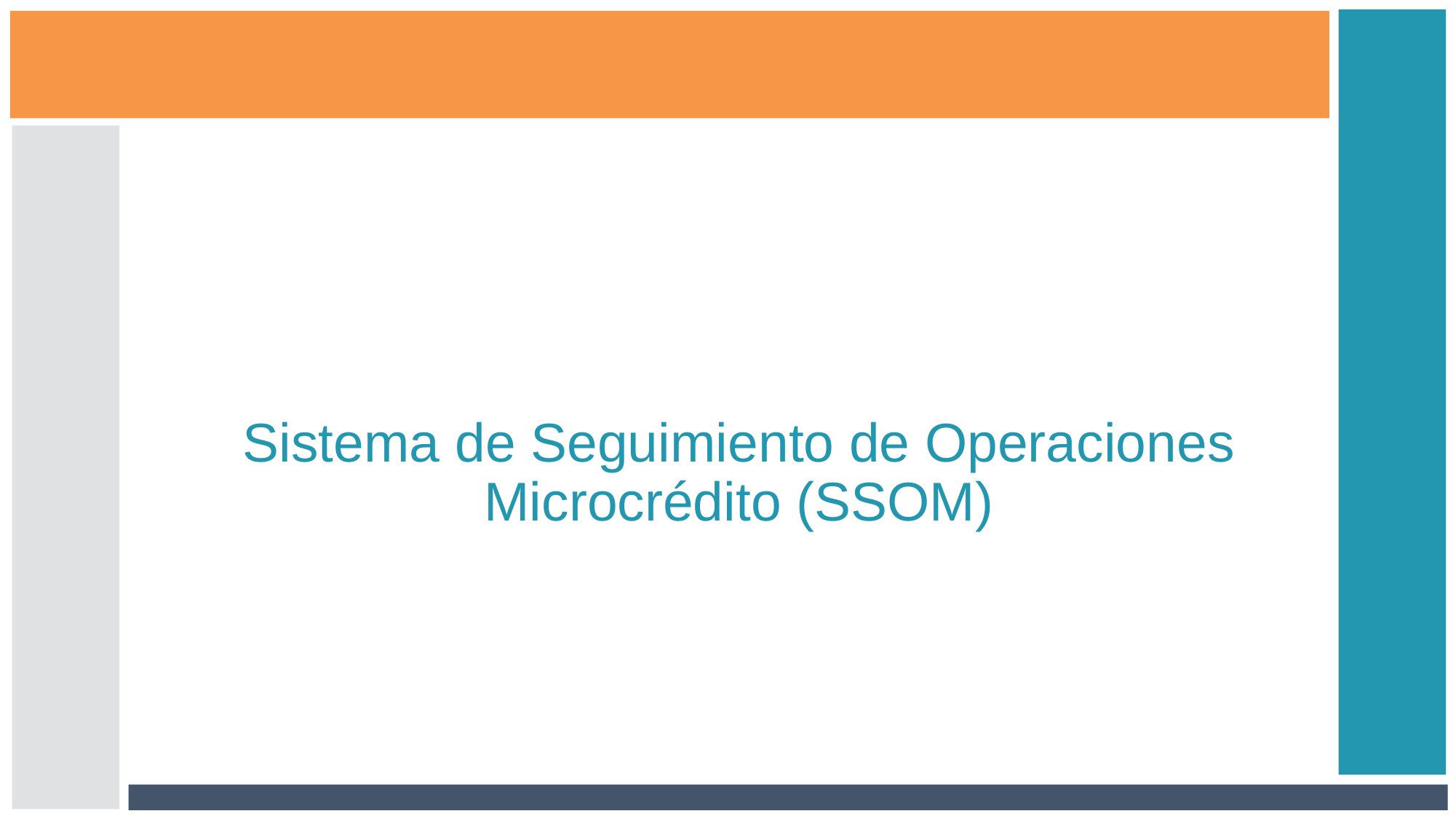

# Sistema de Seguimiento de Operaciones Microcrédito (SSOM)